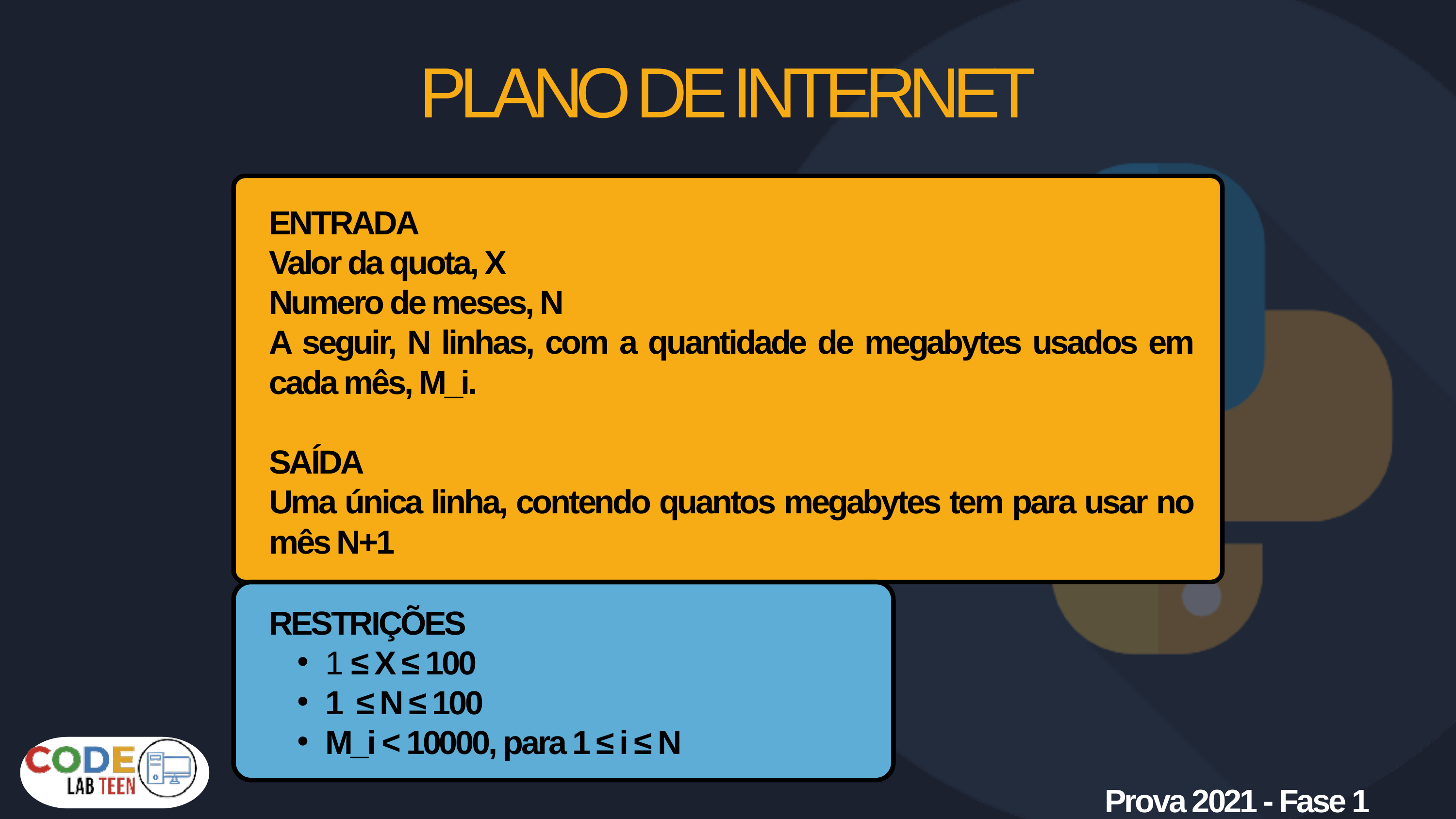

PLANO DE INTERNET

ENTRADA
Valor da quota, X
Numero de meses, N
A seguir, N linhas, com a quantidade de megabytes usados em cada mês, M_i.

SAÍDA
Uma única linha, contendo quantos megabytes tem para usar no mês N+1

RESTRIÇÕES
1 ≤ X ≤ 100
1  ≤ N ≤ 100
M_i < 10000, para 1 ≤ i ≤ N

Prova 2021 - Fase 1